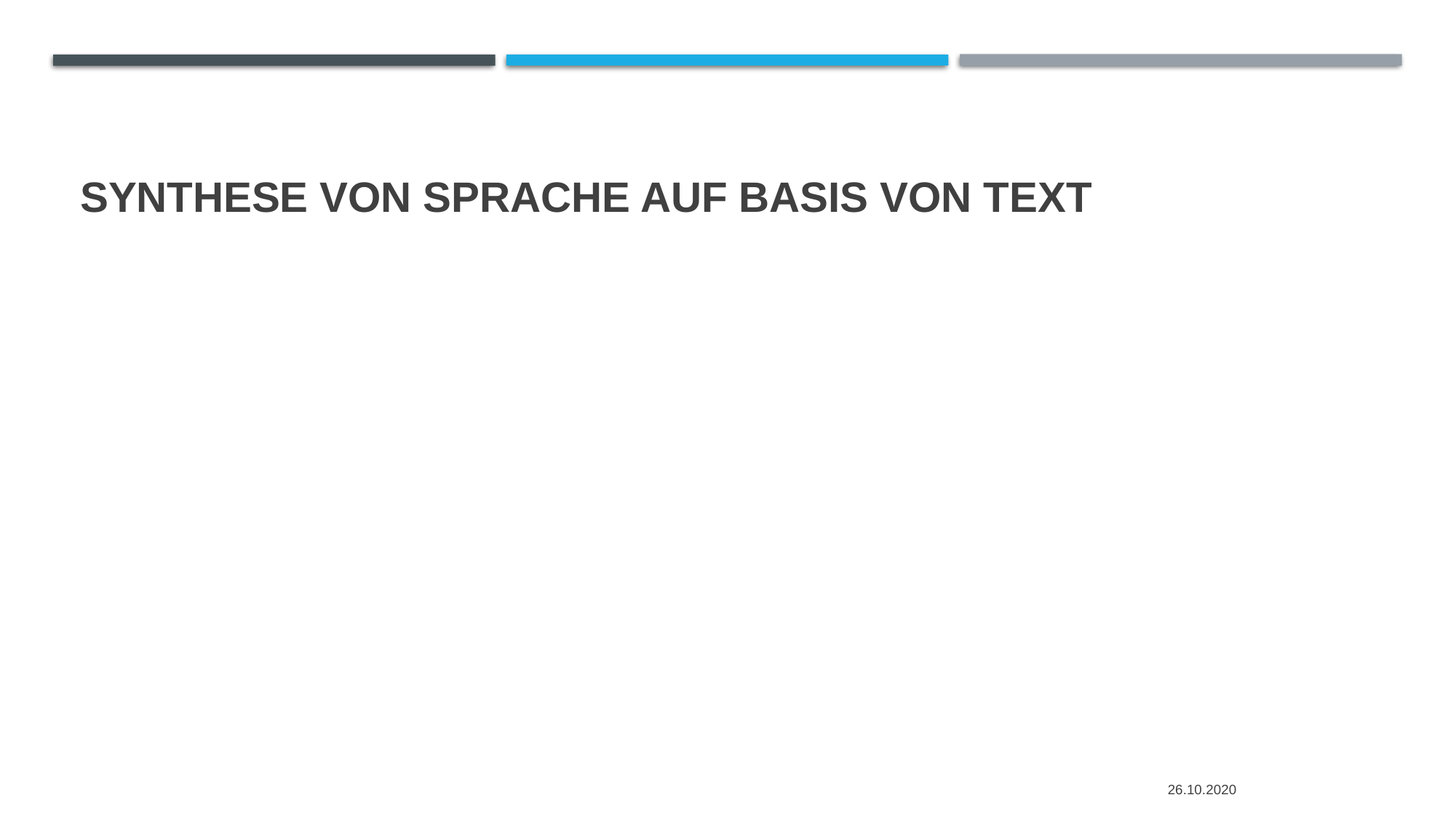

# Synthese von Sprache auf Basis von Text

26.10.2020